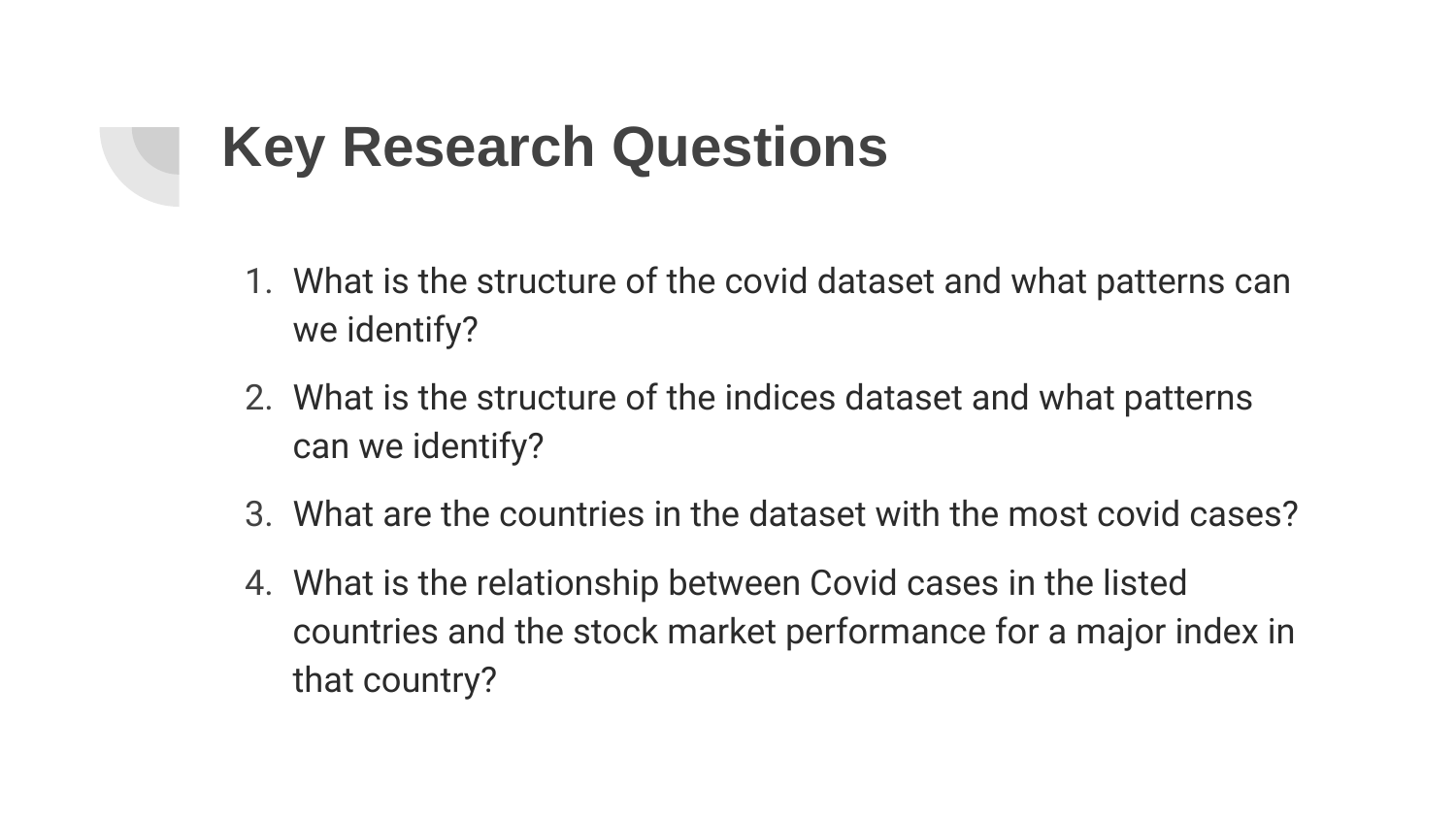

# Key Research Questions
What is the structure of the covid dataset and what patterns can we identify?
What is the structure of the indices dataset and what patterns can we identify?
What are the countries in the dataset with the most covid cases?
What is the relationship between Covid cases in the listed countries and the stock market performance for a major index in that country?